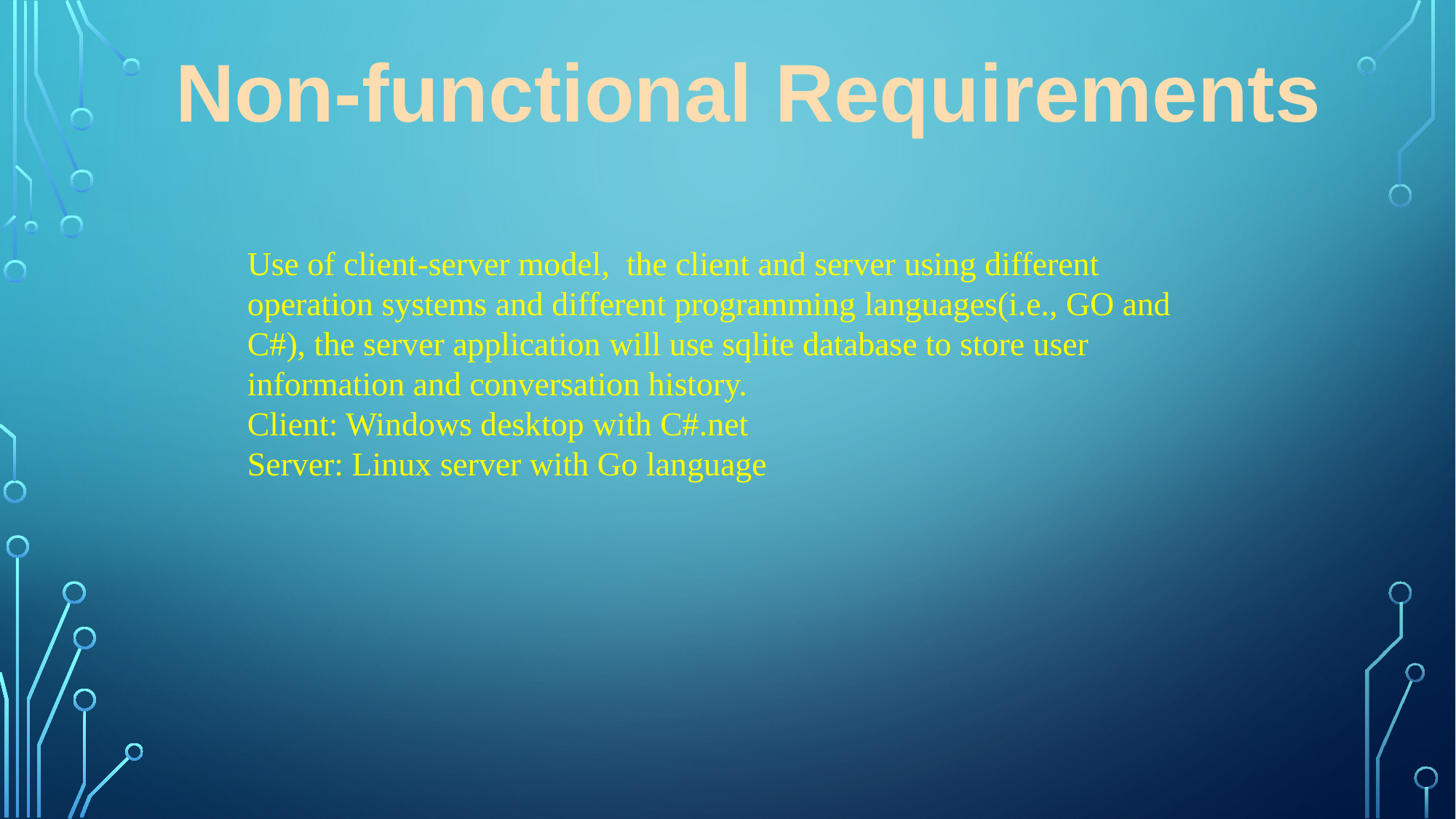

Non-functional Requirements
Use of client-server model,  the client and server using different operation systems and different programming languages(i.e., GO and C#), the server application will use sqlite database to store user information and conversation history.
Client: Windows desktop with C#.net
Server: Linux server with Go language